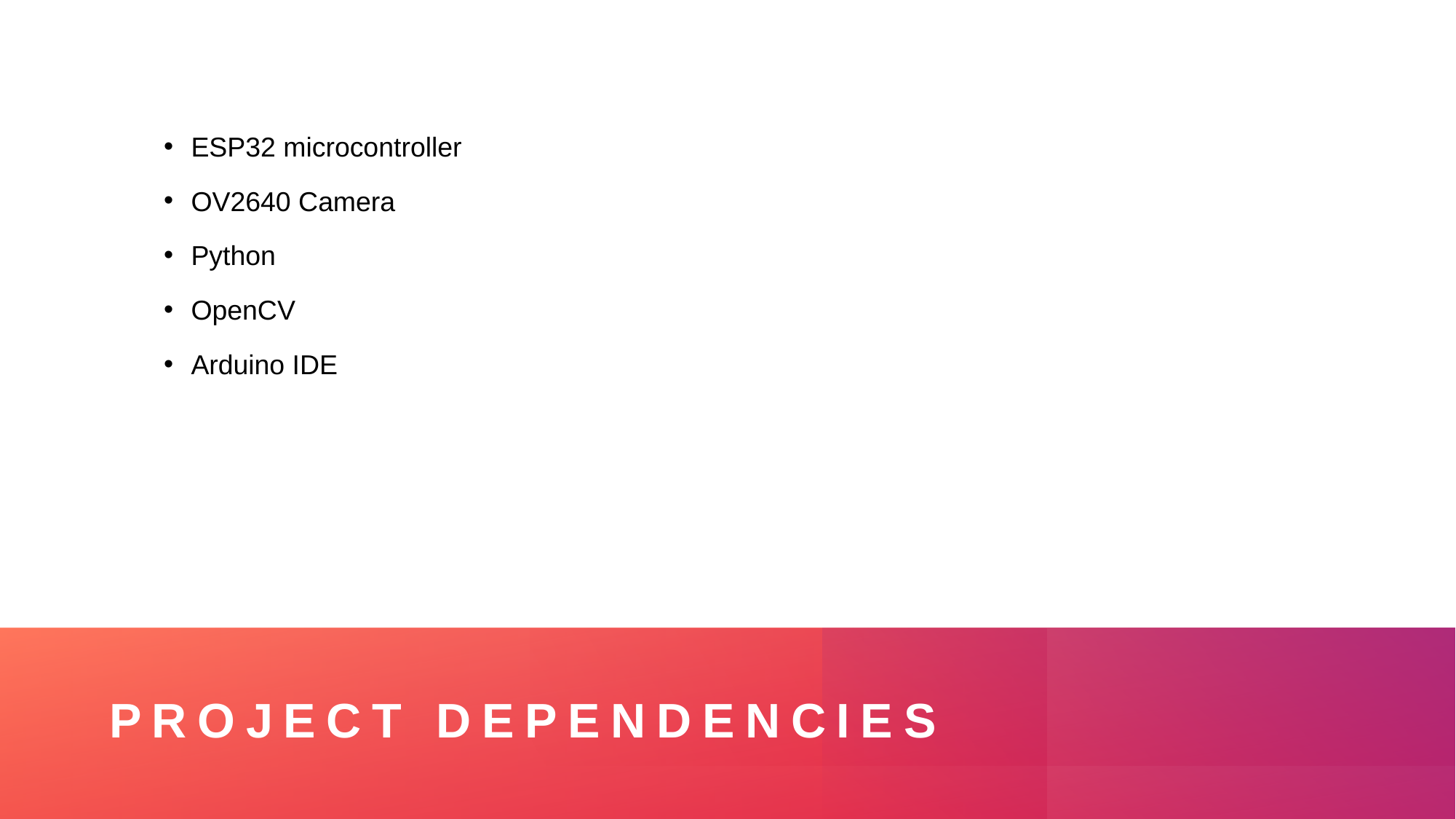

ESP32 microcontroller
OV2640 Camera
Python
OpenCV
Arduino IDE

# Project dependencies